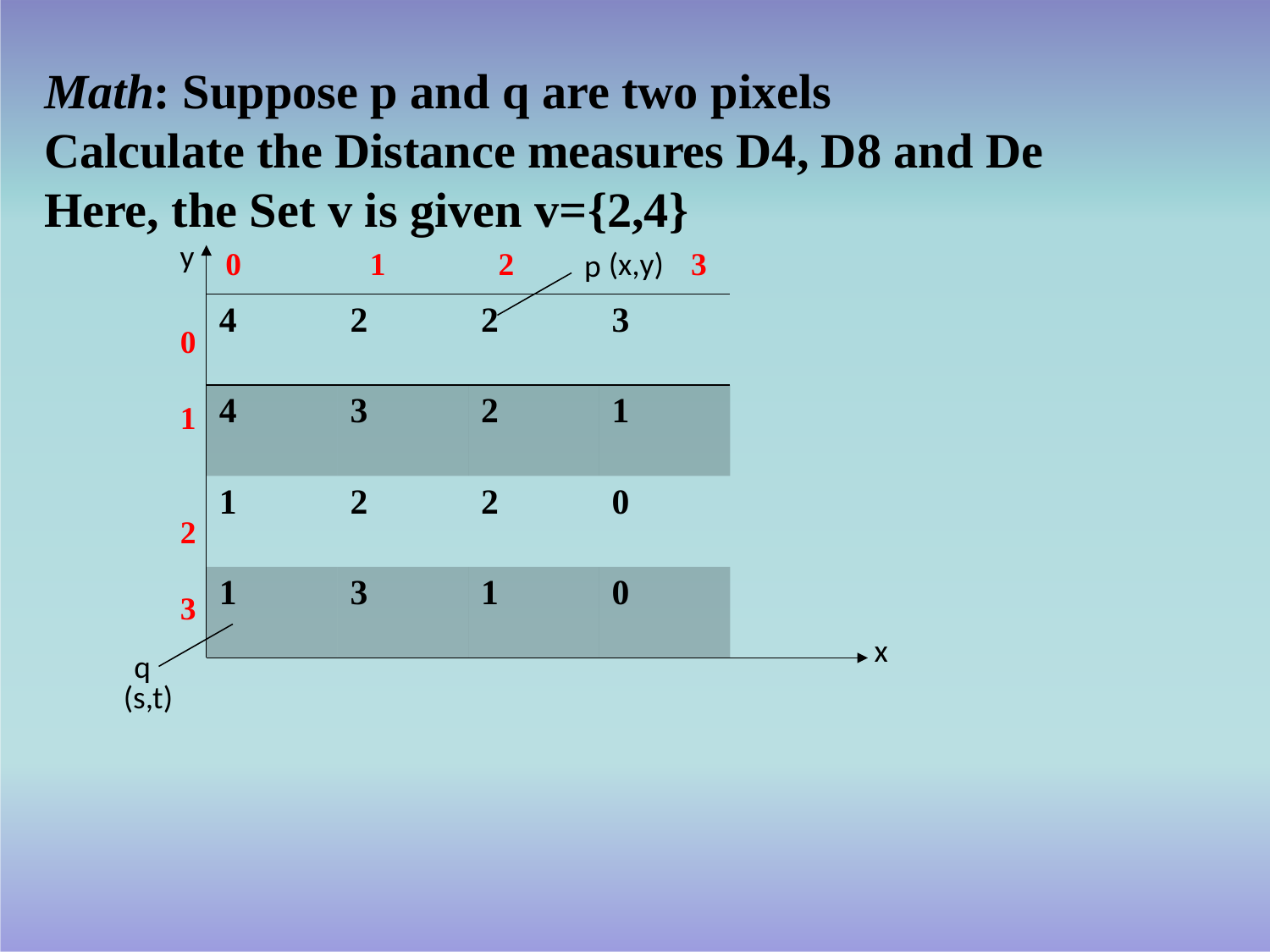

Math: Suppose p and q are two pixels
Calculate the Distance measures D4, D8 and De
Here, the Set v is given v={2,4}
y
0                1              2                      3
(x,y)
p
| 4 | 2 | 2 | 3 |
| --- | --- | --- | --- |
| 4 | 3 | 2 | 1 |
| 1 | 2 | 2 | 0 |
| 1 | 3 | 1 | 0 |
0

1

2

3
x
q
(s,t)